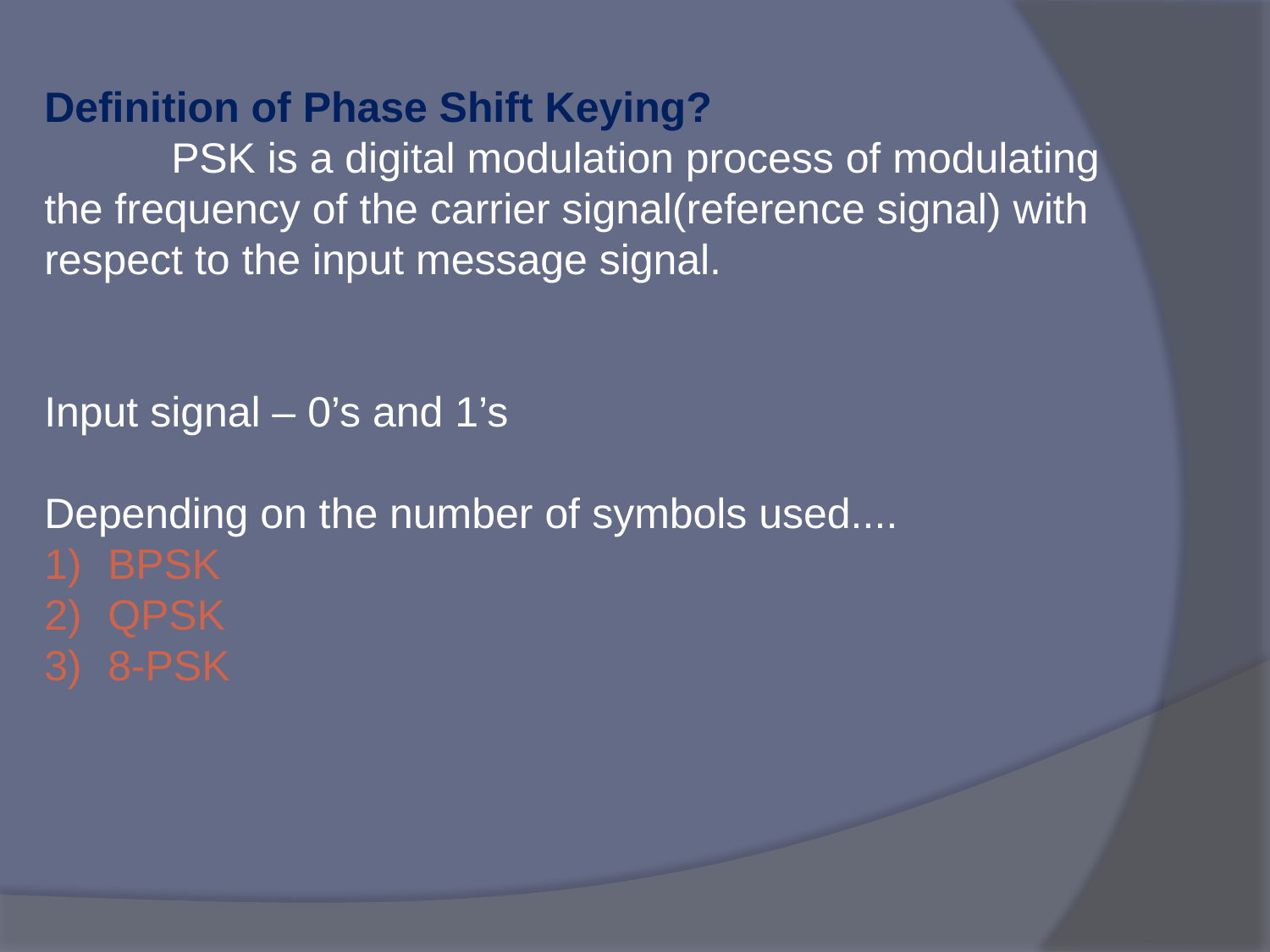

Definition of Phase Shift Keying?
	PSK is a digital modulation process of modulating the frequency of the carrier signal(reference signal) with respect to the input message signal.

Input signal – 0’s and 1’s

Depending on the number of symbols used....
BPSK
QPSK
8-PSK